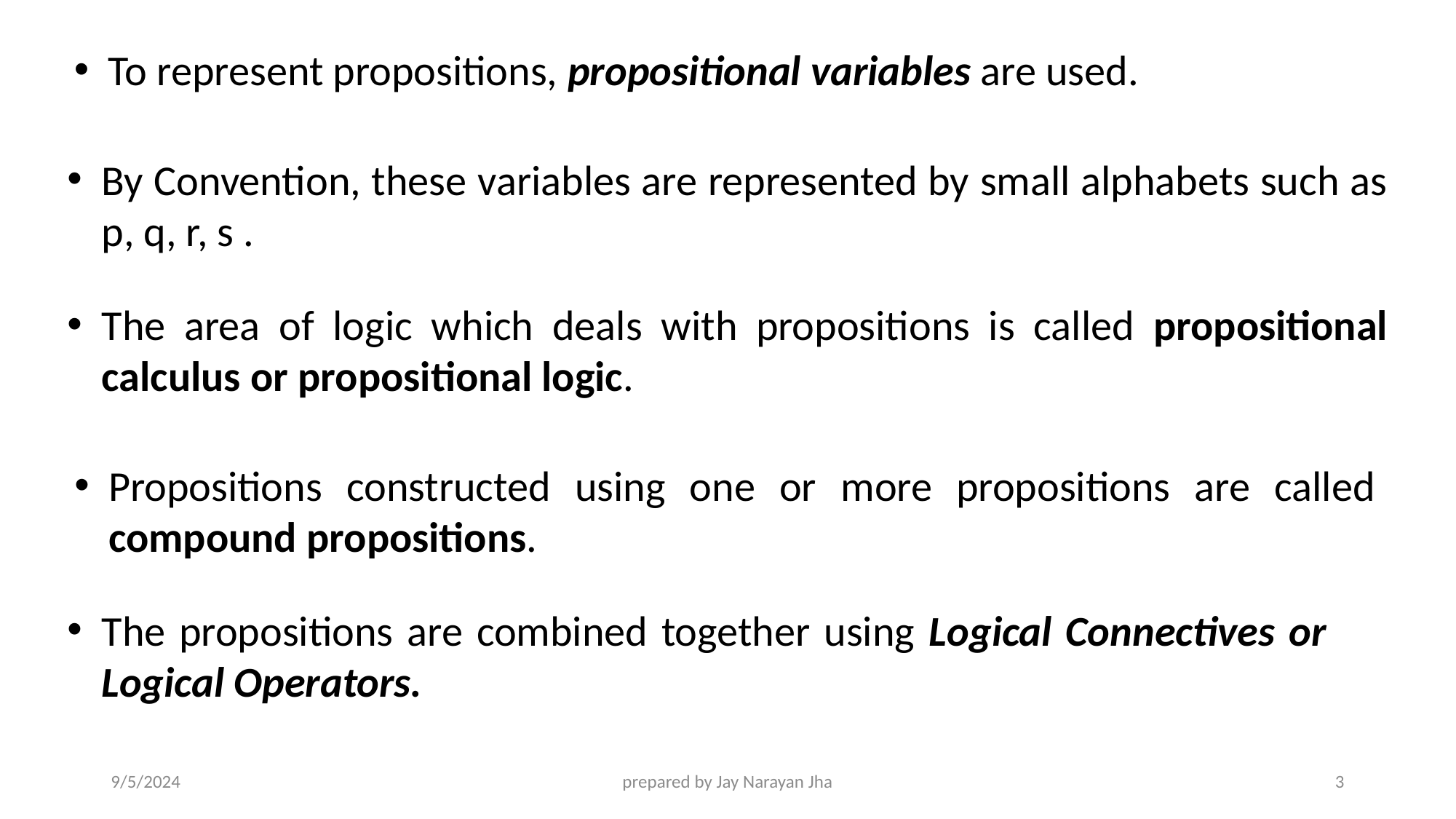

To represent propositions, propositional variables are used.
By Convention, these variables are represented by small alphabets such as p, q, r, s .
The area of logic which deals with propositions is called propositional calculus or propositional logic.
Propositions constructed using one or more propositions are called compound propositions.
The propositions are combined together using Logical Connectives or Logical Operators.
9/5/2024
prepared by Jay Narayan Jha
3